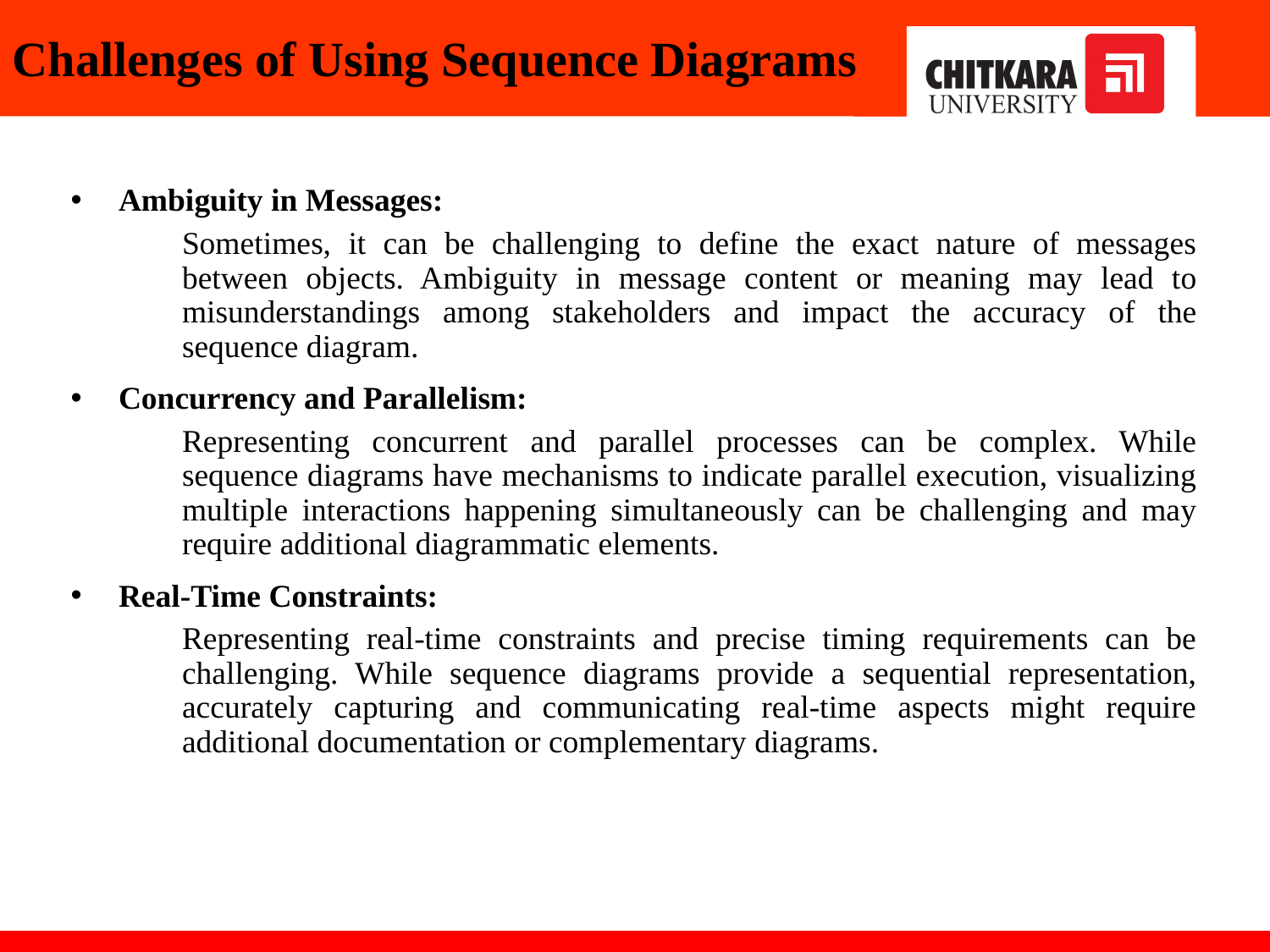

# Challenges of Using Sequence Diagrams
Ambiguity in Messages:
	Sometimes, it can be challenging to define the exact nature of messages between objects. Ambiguity in message content or meaning may lead to misunderstandings among stakeholders and impact the accuracy of the sequence diagram.
Concurrency and Parallelism:
	Representing concurrent and parallel processes can be complex. While sequence diagrams have mechanisms to indicate parallel execution, visualizing multiple interactions happening simultaneously can be challenging and may require additional diagrammatic elements.
Real-Time Constraints:
	Representing real-time constraints and precise timing requirements can be challenging. While sequence diagrams provide a sequential representation, accurately capturing and communicating real-time aspects might require additional documentation or complementary diagrams.